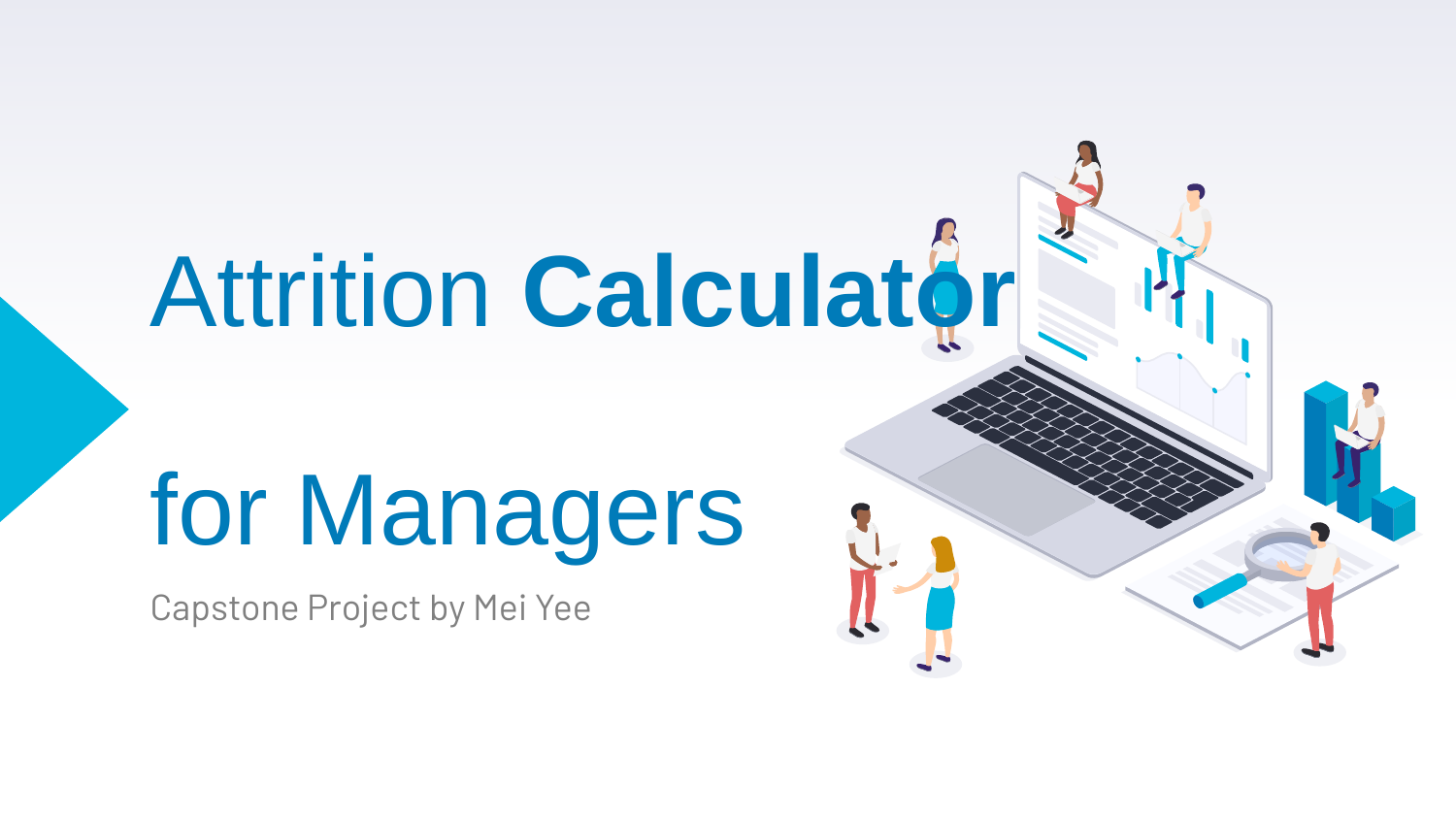

# Attrition Calculator for Managers Capstone Project by Mei Yee